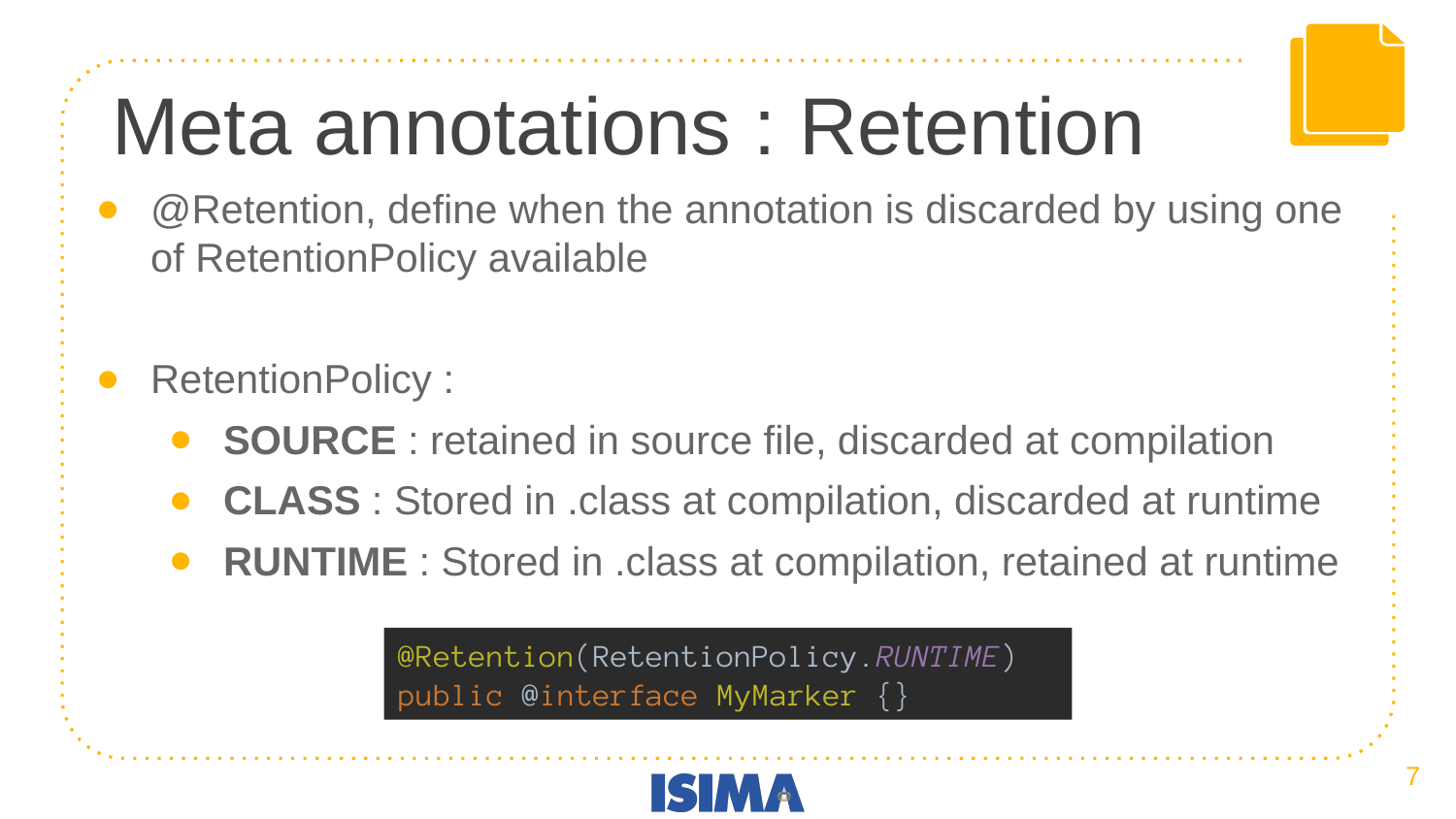

# Meta annotations : Retention
@Retention, define when the annotation is discarded by using one of RetentionPolicy available

RetentionPolicy :
SOURCE : retained in source file, discarded at compilation
CLASS : Stored in .class at compilation, discarded at runtime
RUNTIME : Stored in .class at compilation, retained at runtime

@Retention(RetentionPolicy.RUNTIME)
public @interface MyMarker {}
7